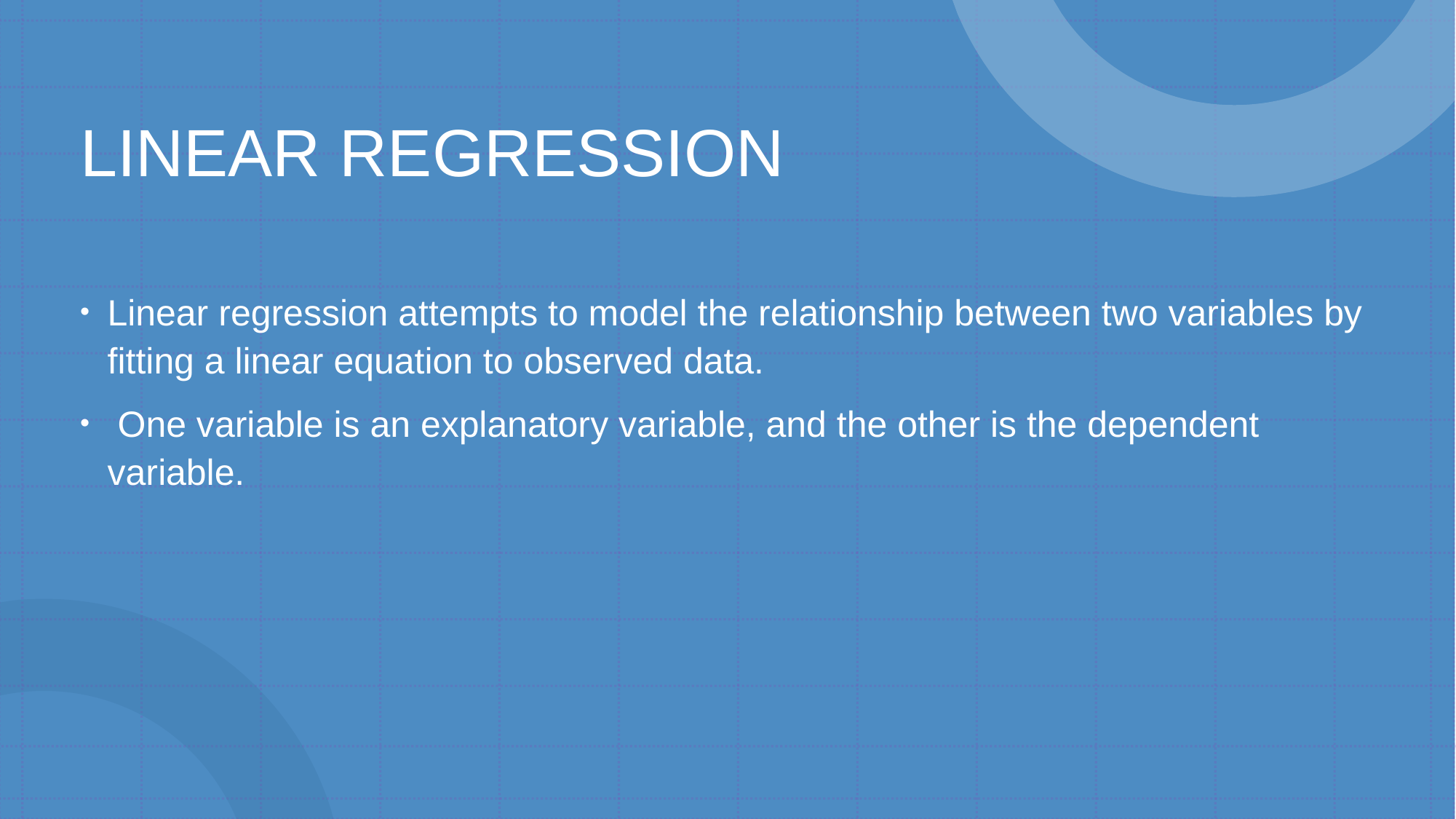

LINEAR REGRESSION
Linear regression attempts to model the relationship between two variables by fitting a linear equation to observed data.
 One variable is an explanatory variable, and the other is the dependent variable.